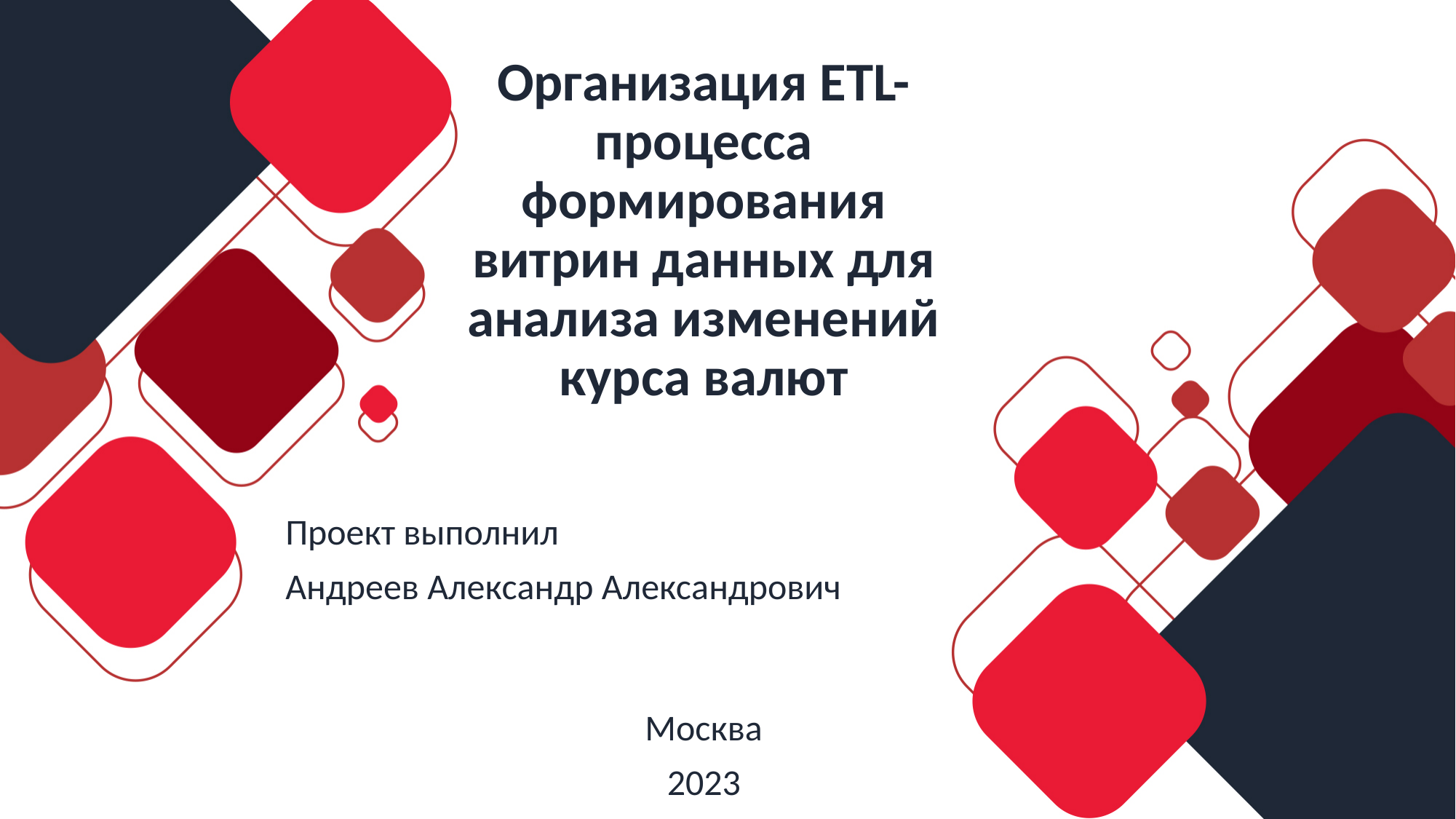

Организация ETL-процесса формирования витрин данных для анализа изменений курса валют
Проект выполнил
Андреев Александр Александрович
Москва
2023